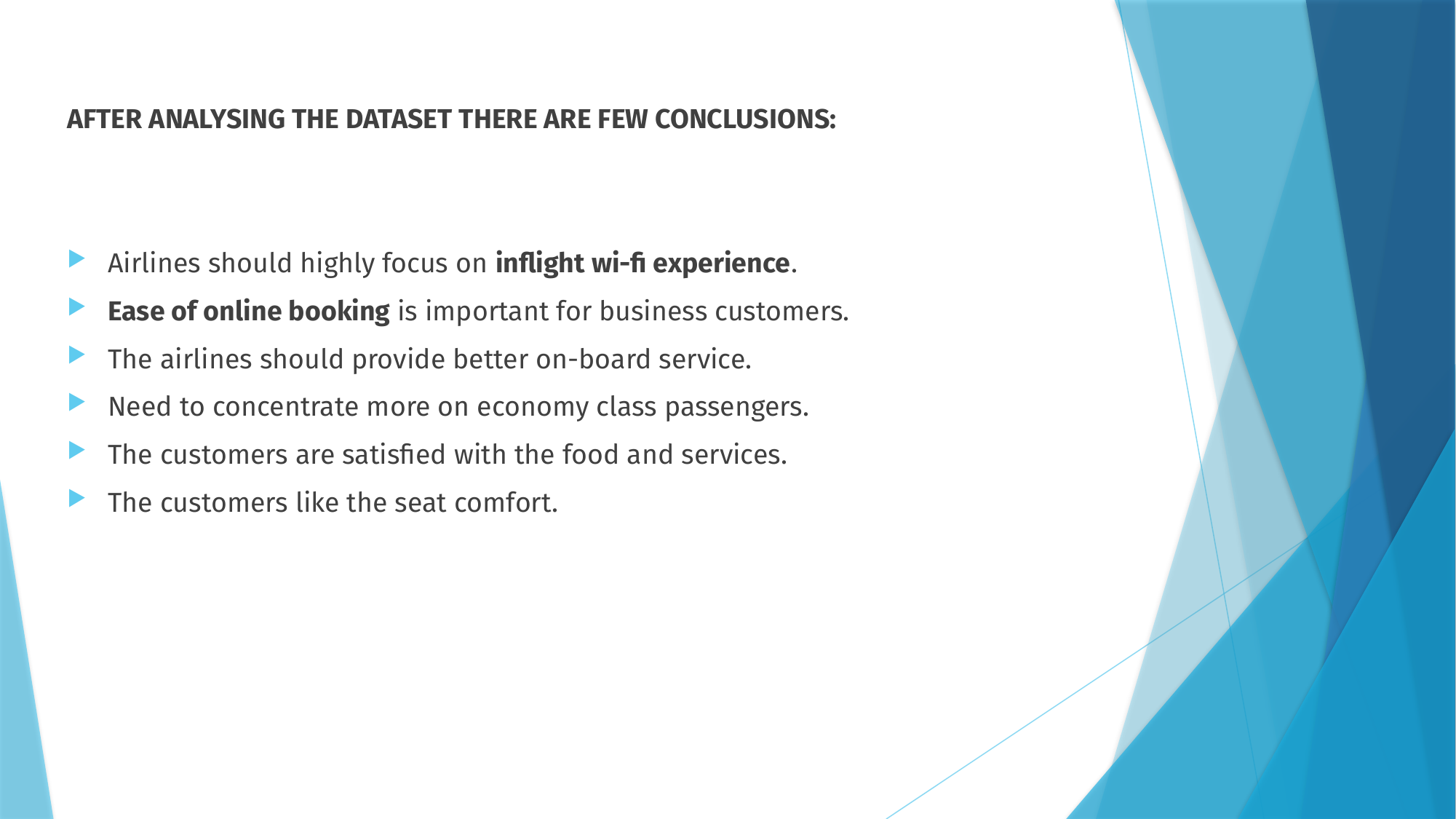

AFTER ANALYSING THE DATASET THERE ARE FEW CONCLUSIONS:

Airlines should highly focus on inflight wi-fi experience.
Ease of online booking is important for business customers.
The airlines should provide better on-board service.
Need to concentrate more on economy class passengers.
The customers are satisfied with the food and services.
The customers like the seat comfort.